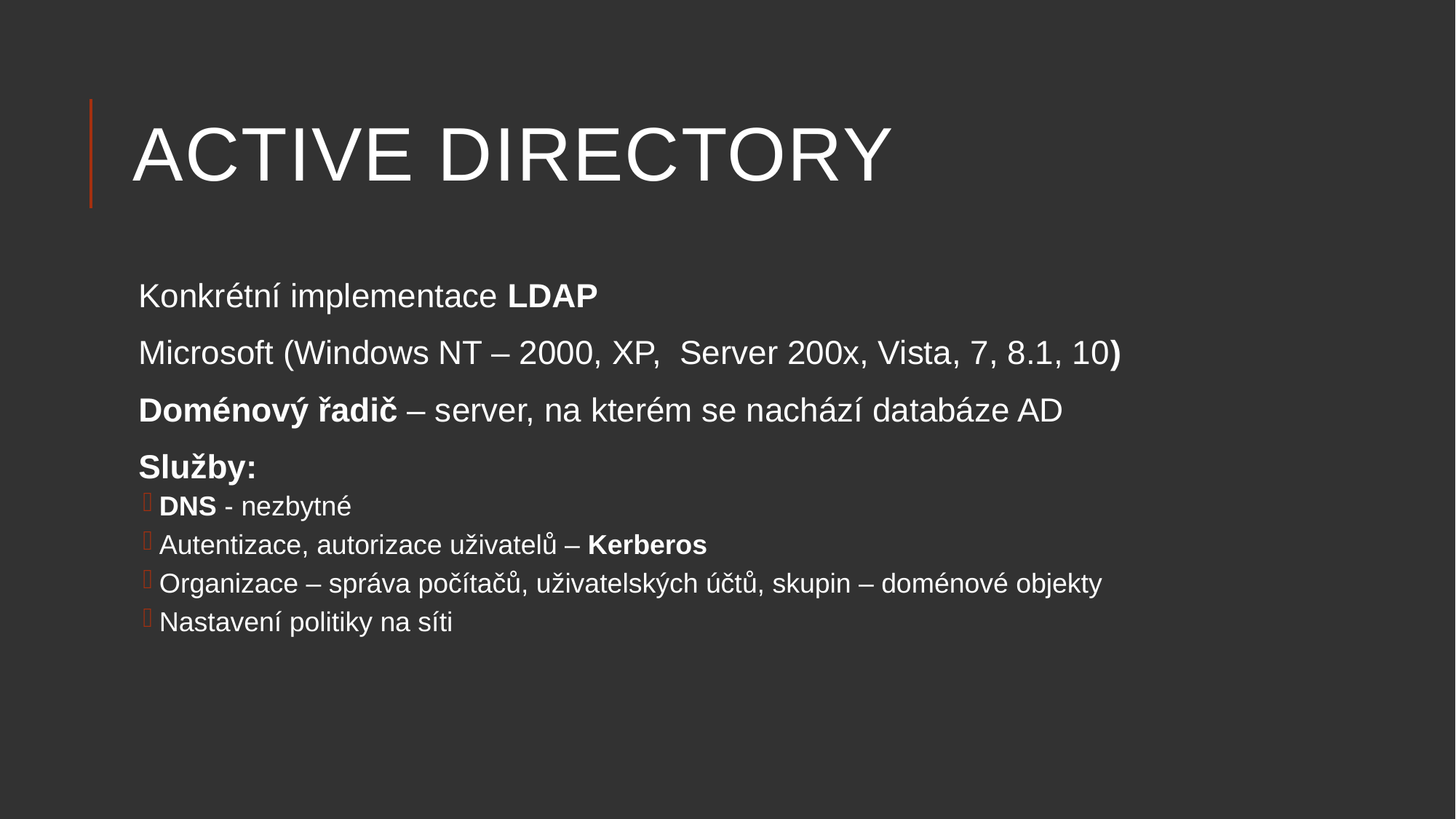

# ACtive directory
Konkrétní implementace LDAP
Microsoft (Windows NT – 2000, XP,  Server 200x, Vista, 7, 8.1, 10)
Doménový řadič – server, na kterém se nachází databáze AD
Služby:
DNS - nezbytné
Autentizace, autorizace uživatelů – Kerberos
Organizace – správa počítačů, uživatelských účtů, skupin – doménové objekty
Nastavení politiky na síti